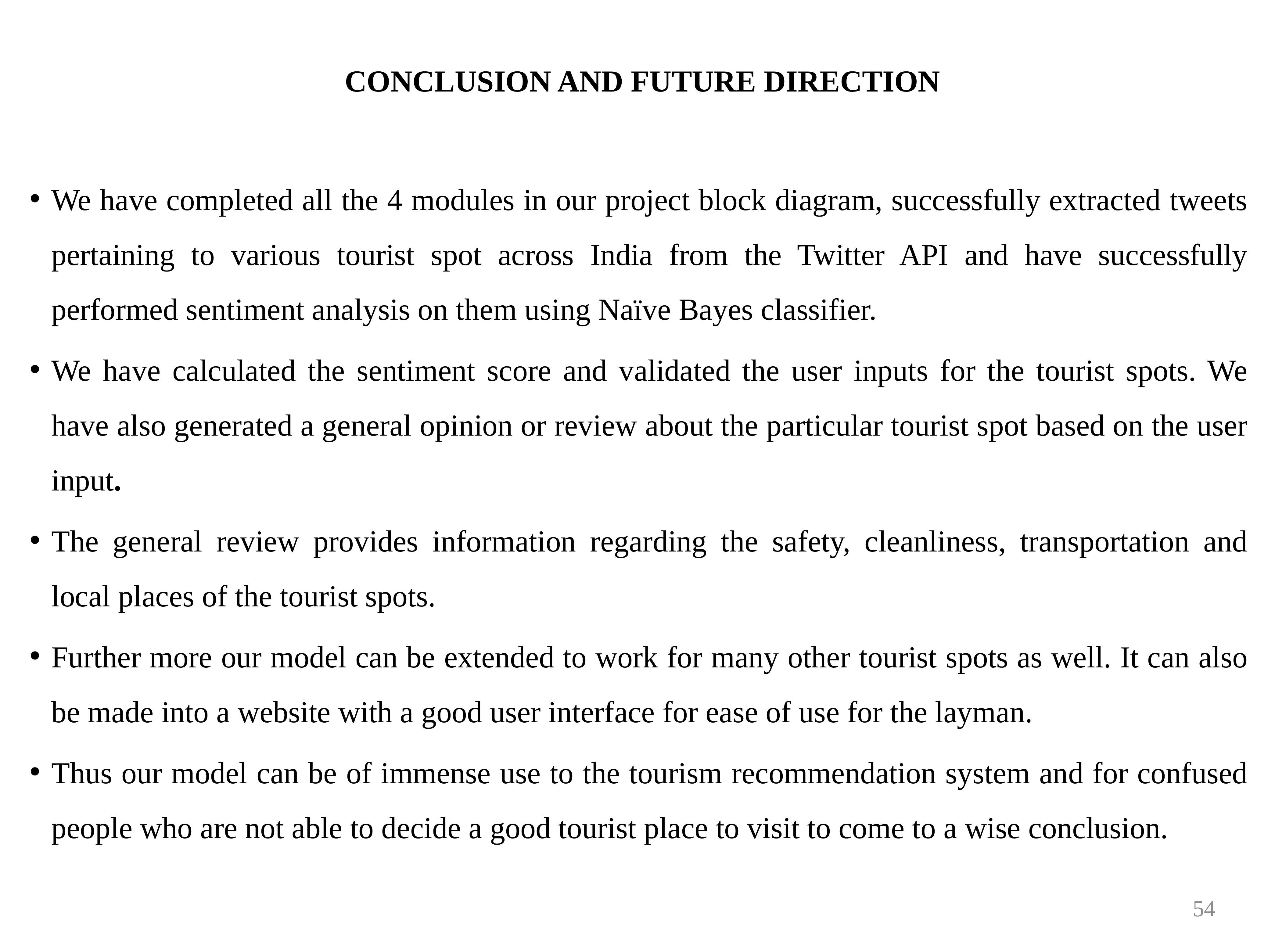

# CONCLUSION AND FUTURE DIRECTION
We have completed all the 4 modules in our project block diagram, successfully extracted tweets pertaining to various tourist spot across India from the Twitter API and have successfully performed sentiment analysis on them using Naïve Bayes classifier.
We have calculated the sentiment score and validated the user inputs for the tourist spots. We have also generated a general opinion or review about the particular tourist spot based on the user input.
The general review provides information regarding the safety, cleanliness, transportation and local places of the tourist spots.
Further more our model can be extended to work for many other tourist spots as well. It can also be made into a website with a good user interface for ease of use for the layman.
Thus our model can be of immense use to the tourism recommendation system and for confused people who are not able to decide a good tourist place to visit to come to a wise conclusion.

54